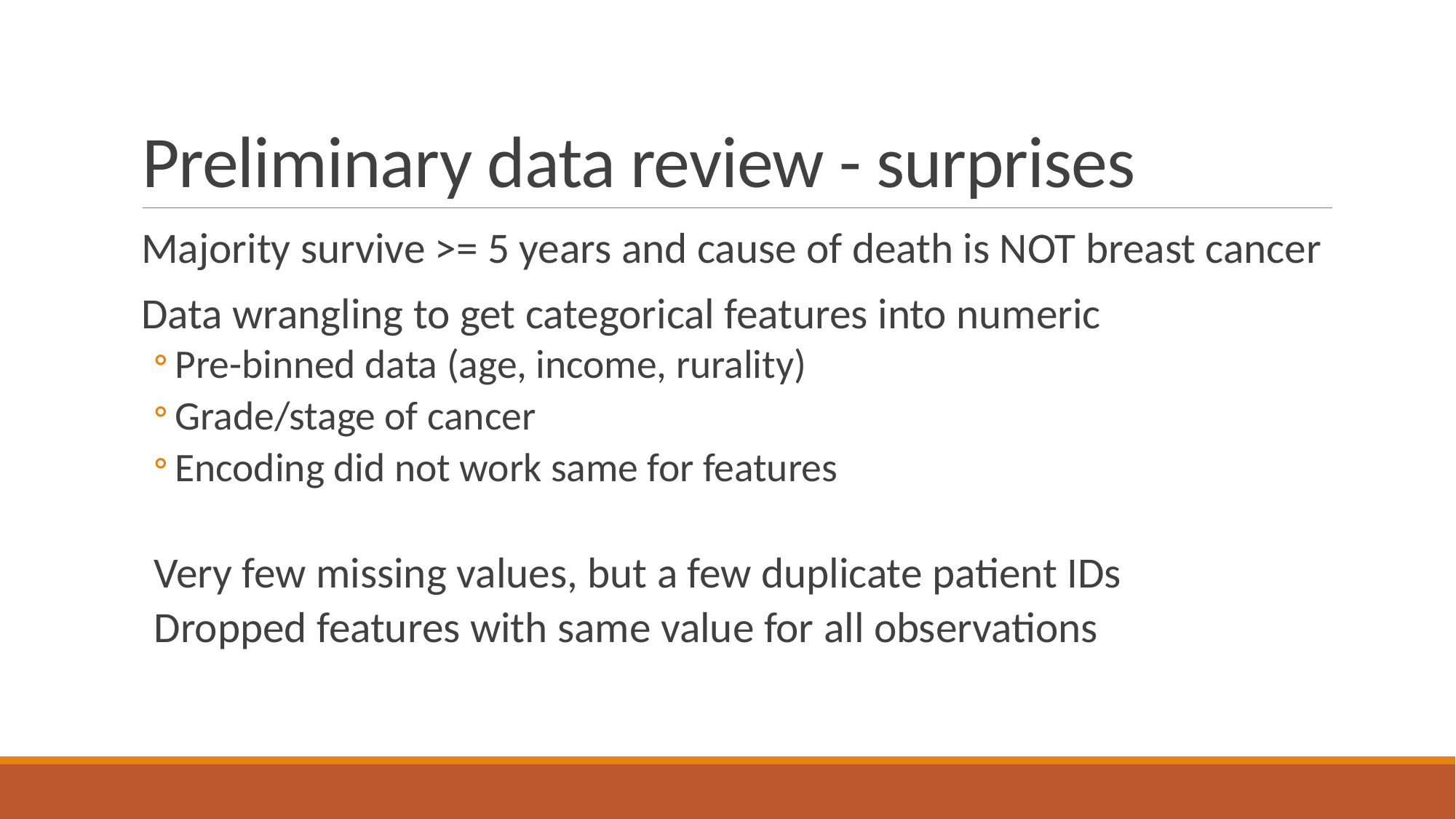

# Preliminary data review - surprises
Majority survive >= 5 years and cause of death is NOT breast cancer
Data wrangling to get categorical features into numeric
Pre-binned data (age, income, rurality)
Grade/stage of cancer
Encoding did not work same for features

Very few missing values, but a few duplicate patient IDs
Dropped features with same value for all observations